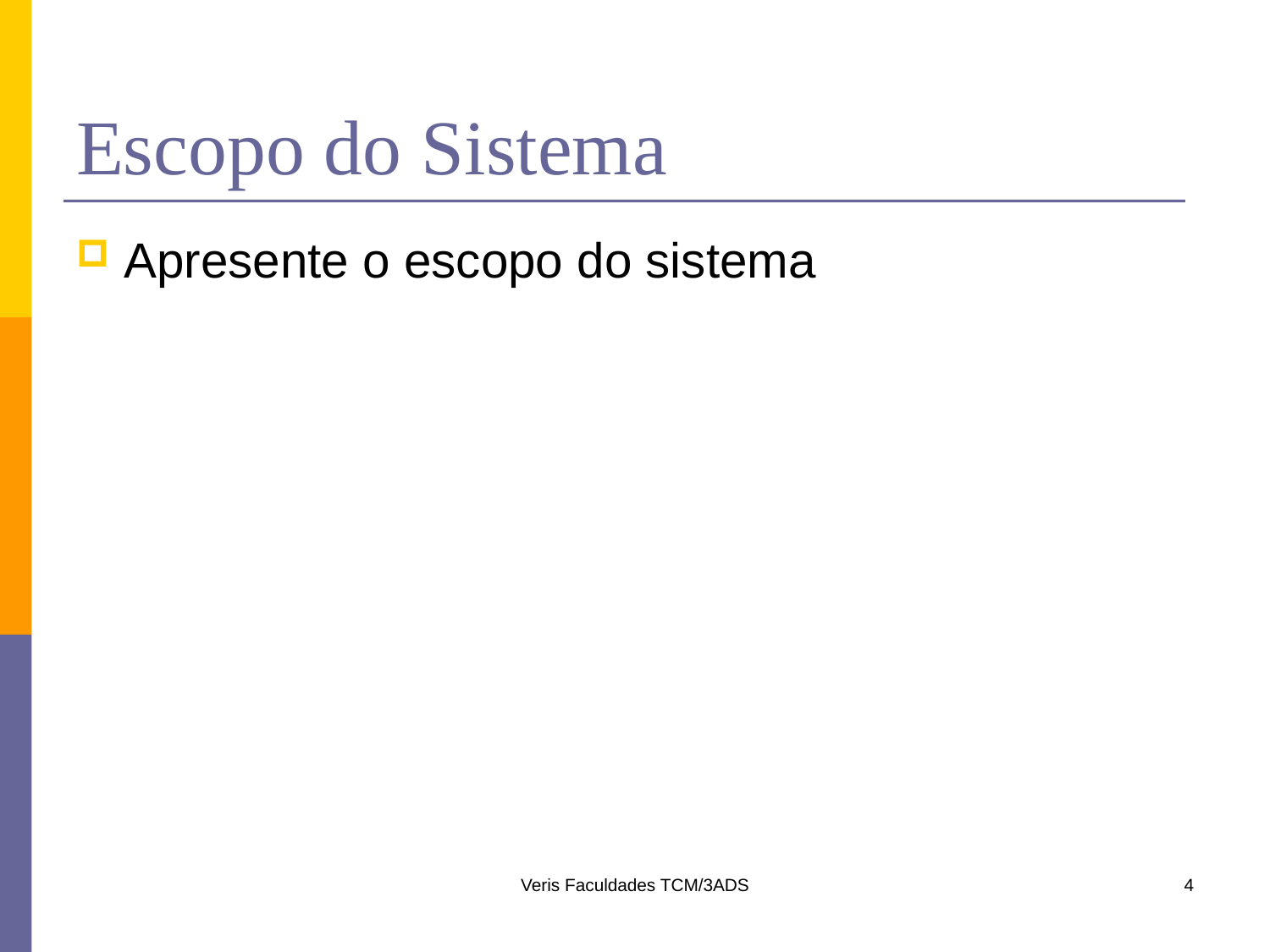

# Escopo do Sistema
Apresente o escopo do sistema

Veris Faculdades TCM/3ADS
4